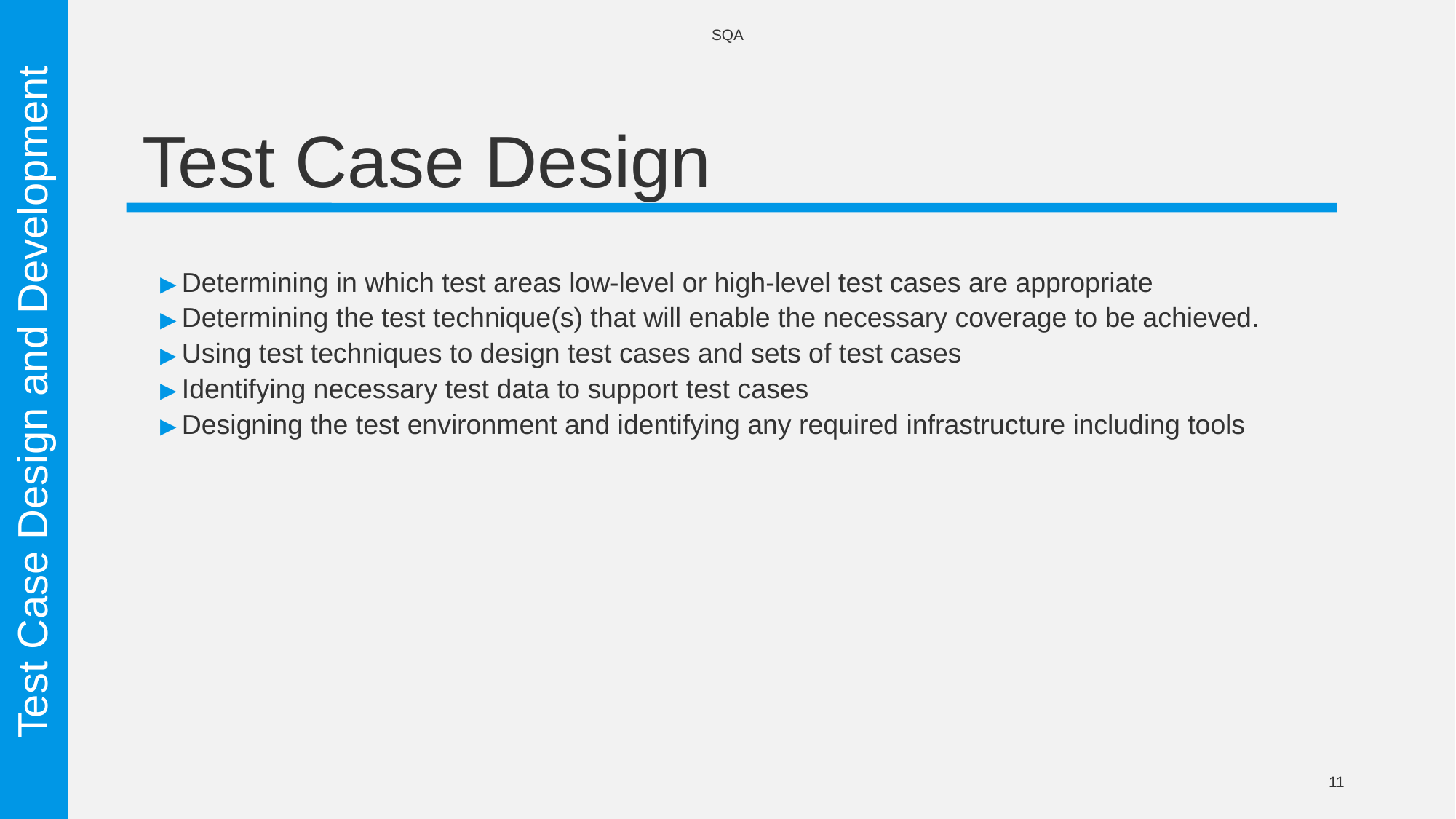

SQA
# Test Case Design

Determining in which test areas low-level or high-level test cases are appropriate
Determining the test technique(s) that will enable the necessary coverage to be achieved.
Using test techniques to design test cases and sets of test cases
Identifying necessary test data to support test cases
Designing the test environment and identifying any required infrastructure including tools
Test Case Design and Development
11